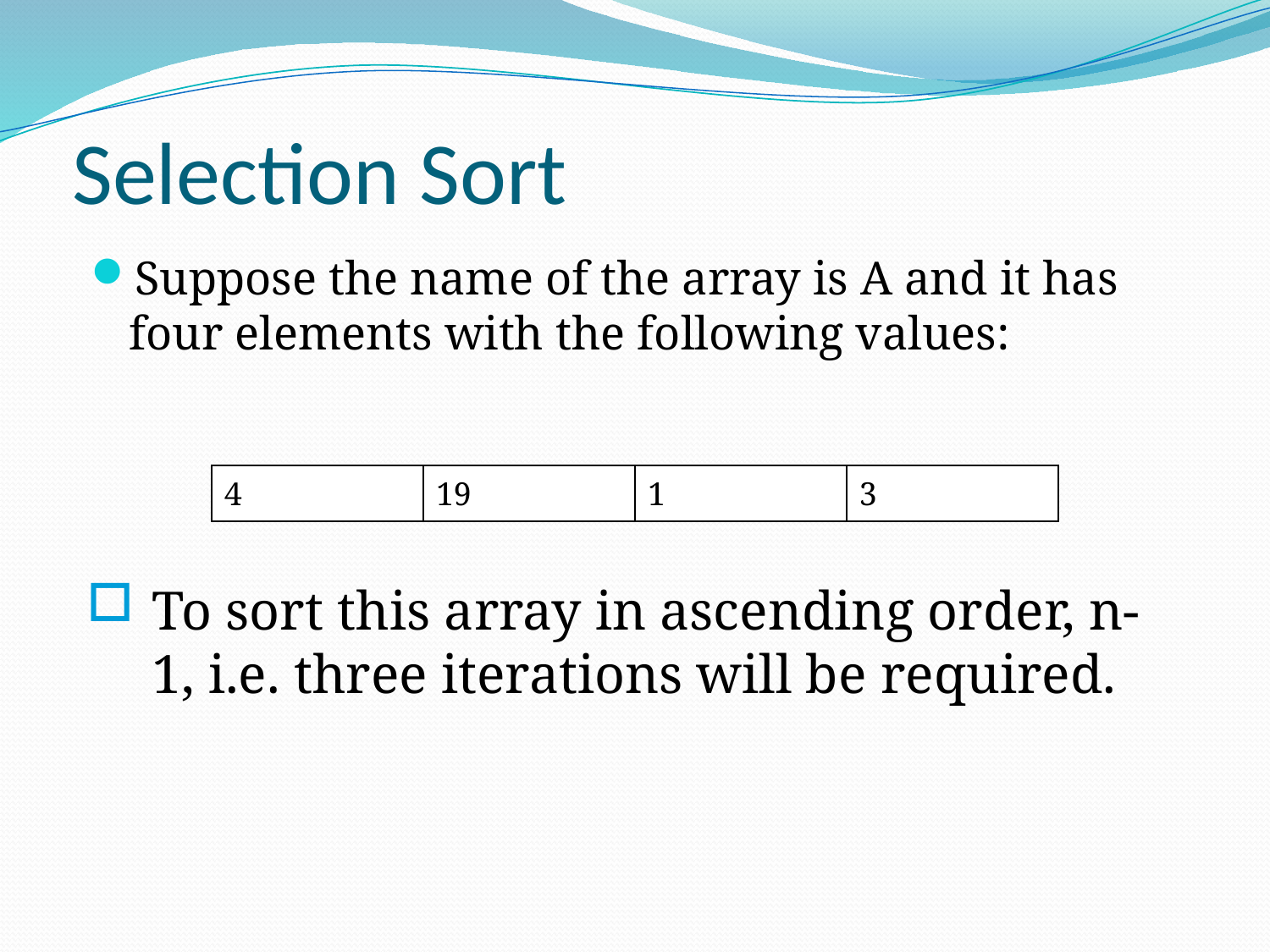

# Selection Sort
Suppose the name of the array is A and it has four elements with the following values:
| 4 | 19 | 1 | 3 |
| --- | --- | --- | --- |
To sort this array in ascending order, n-1, i.e. three iterations will be required.